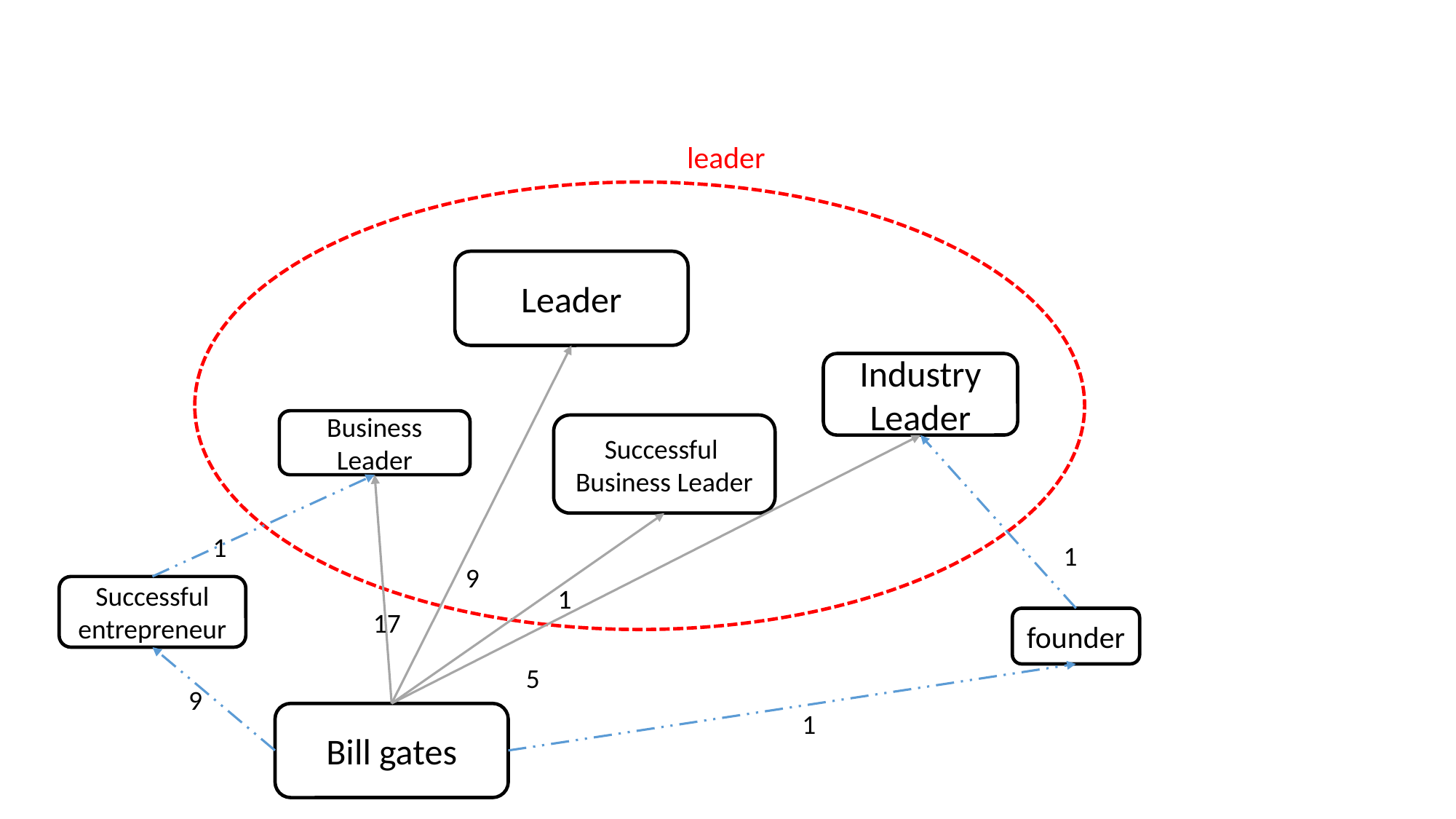

leader

Leader
Industry Leader
Business Leader
Successful
Business Leader
1
1
9
Successful entrepreneur
1
17
founder
5
9
1
Bill gates